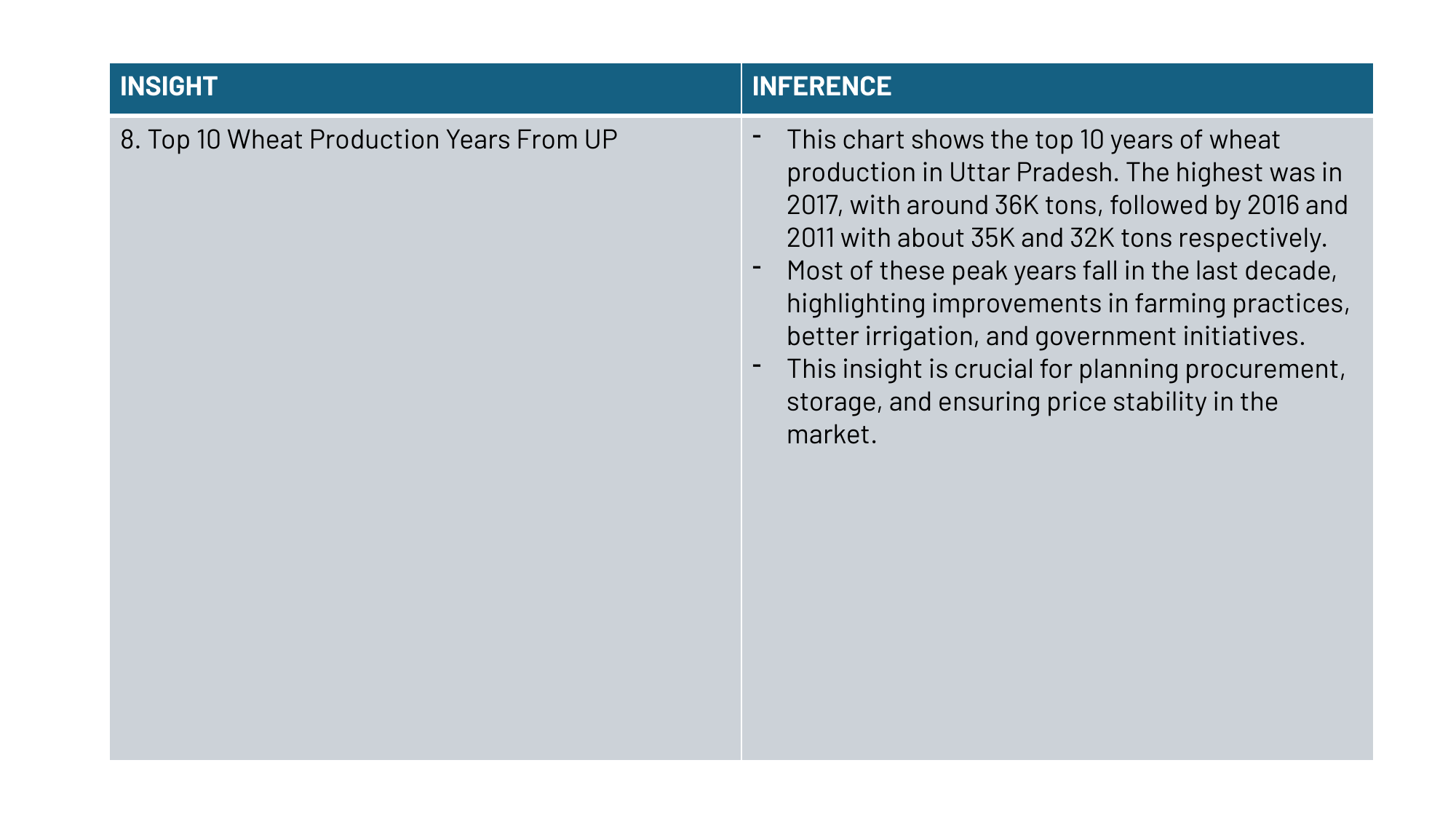

| INSIGHT | INFERENCE |
| --- | --- |
| 8. Top 10 Wheat Production Years From UP | This chart shows the top 10 years of wheat production in Uttar Pradesh. The highest was in 2017, with around 36K tons, followed by 2016 and 2011 with about 35K and 32K tons respectively. Most of these peak years fall in the last decade, highlighting improvements in farming practices, better irrigation, and government initiatives. This insight is crucial for planning procurement, storage, and ensuring price stability in the market. |